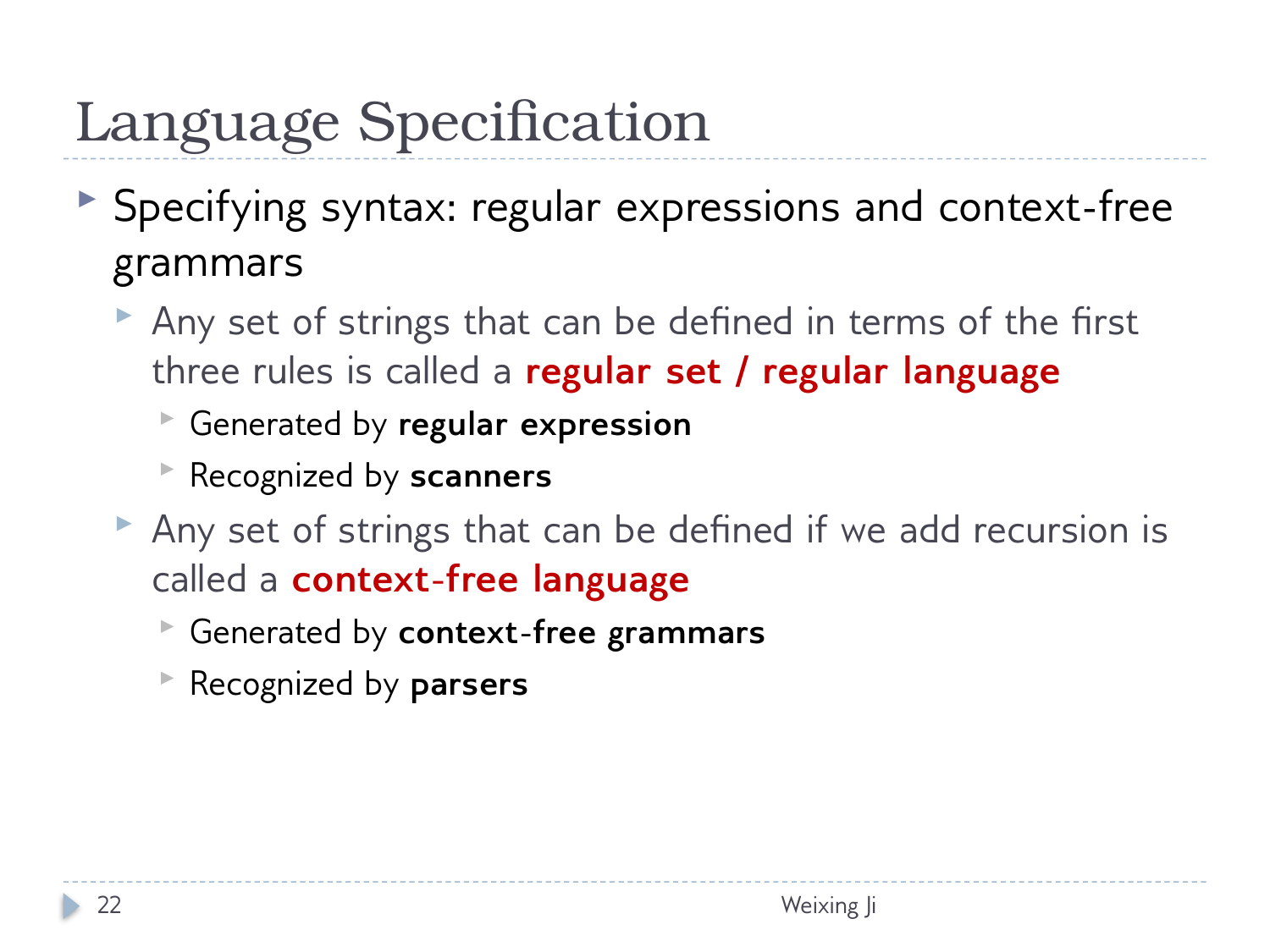

# Language Specification
Specifying syntax: regular expressions and context-free grammars
Any set of strings that can be defined in terms of the first three rules is called a regular set / regular language
Generated by regular expression
Recognized by scanners
Any set of strings that can be defined if we add recursion is called a context-free language
Generated by context-free grammars
Recognized by parsers

22
Weixing Ji